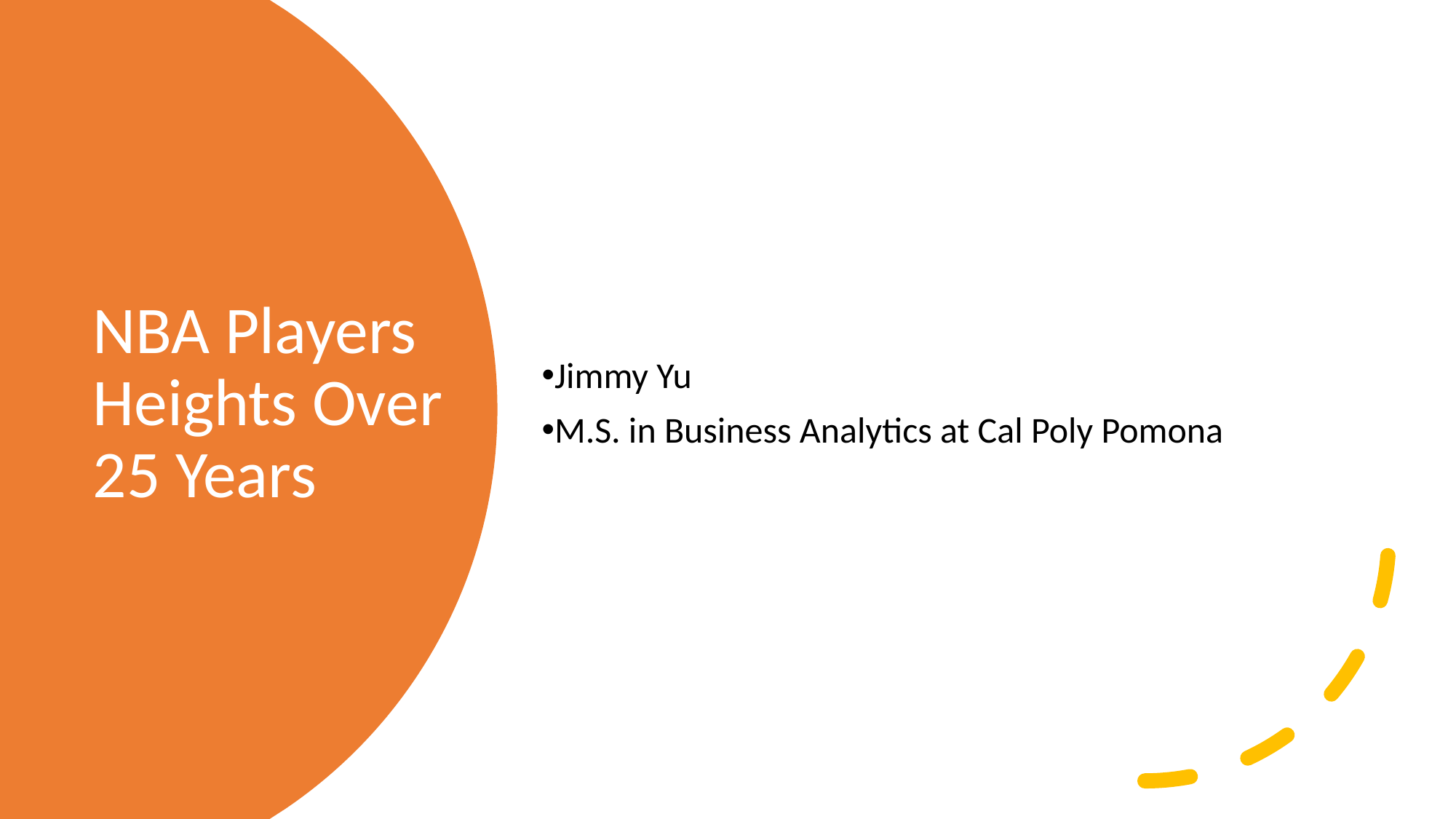

Jimmy Yu
M.S. in Business Analytics at Cal Poly Pomona
# NBA Players Heights Over 25 Years